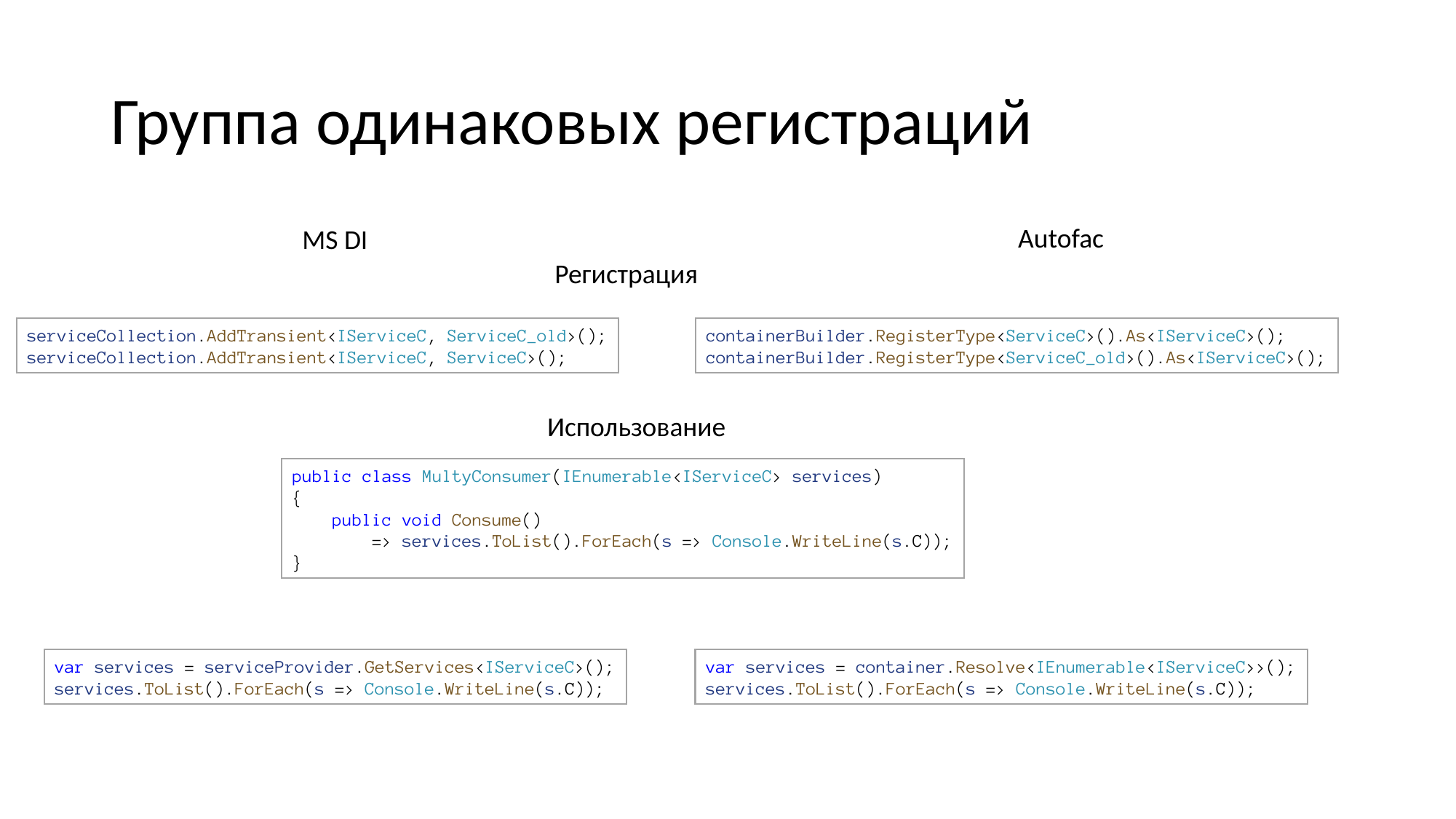

# Группа одинаковых регистраций
Autofac
MS DI
Регистрация
containerBuilder.RegisterType<ServiceC>().As<IServiceC>();
containerBuilder.RegisterType<ServiceC_old>().As<IServiceC>();
serviceCollection.AddTransient<IServiceC, ServiceC_old>();
serviceCollection.AddTransient<IServiceC, ServiceC>();
Использование
public class MultyConsumer(IEnumerable<IServiceC> services)
{
    public void Consume() 
        => services.ToList().ForEach(s => Console.WriteLine(s.C));
}
var services = serviceProvider.GetServices<IServiceC>();
services.ToList().ForEach(s => Console.WriteLine(s.C));
var services = container.Resolve<IEnumerable<IServiceC>>();
services.ToList().ForEach(s => Console.WriteLine(s.C));